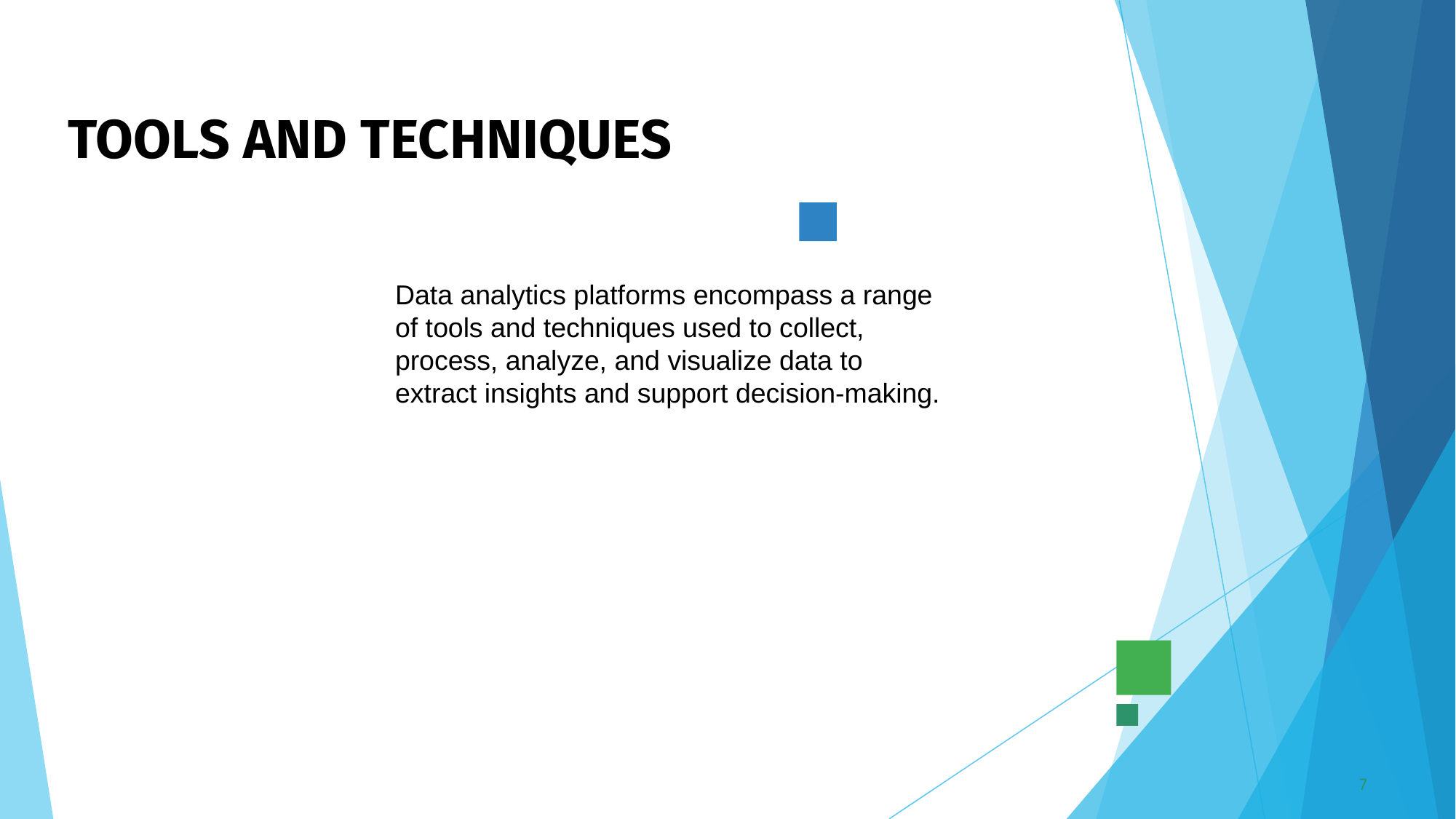

# TOOLS AND TECHNIQUES

Data analytics platforms encompass a range of tools and techniques used to collect, process, analyze, and visualize data to extract insights and support decision-making.

7